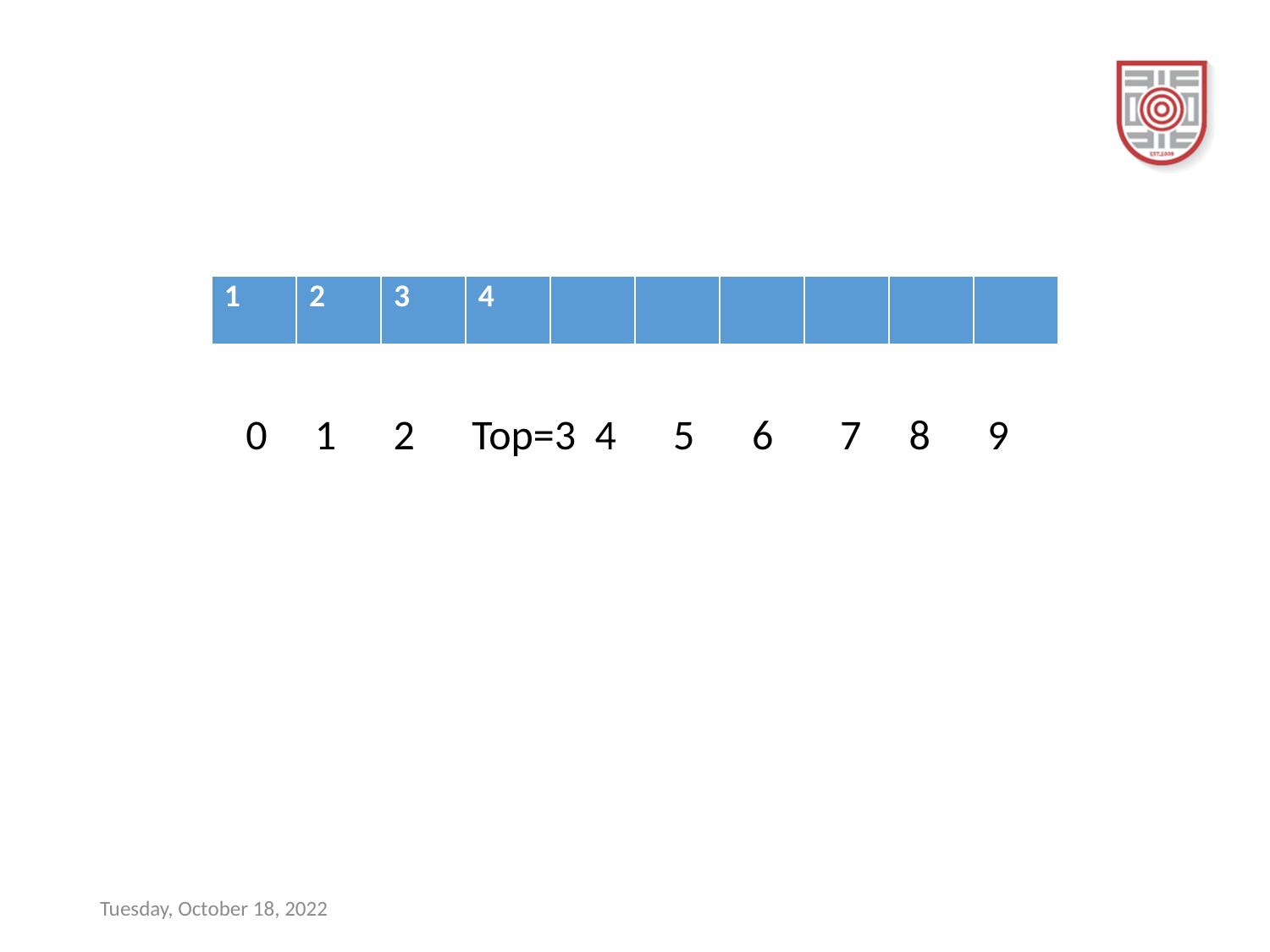

#

             0     1      2      Top=3  4      5      6       7     8      9

| 1 | 2 | 3 | 4 |  |  |  |  |  |  |
| --- | --- | --- | --- | --- | --- | --- | --- | --- | --- |
Tuesday, October 18, 2022